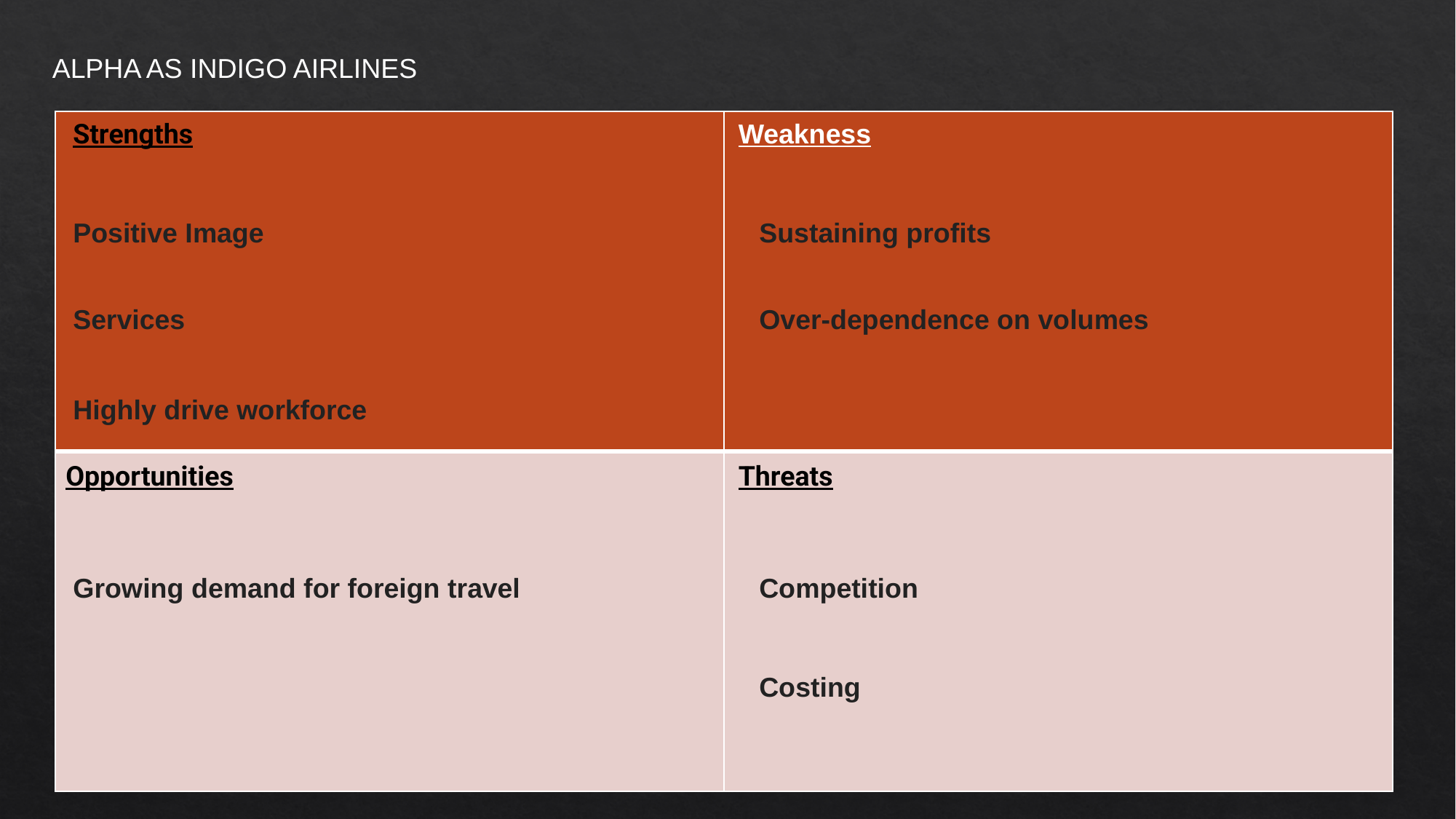

ALPHA AS INDIGO AIRLINES
Weakness
|  |  |
| --- | --- |
|  |  |
Strengths

Positive Image
Sustaining profits
Services
Over-dependence on volumes
Highly drive workforce

Opportunities

Threats

Growing demand for foreign travel
Competition
Costing